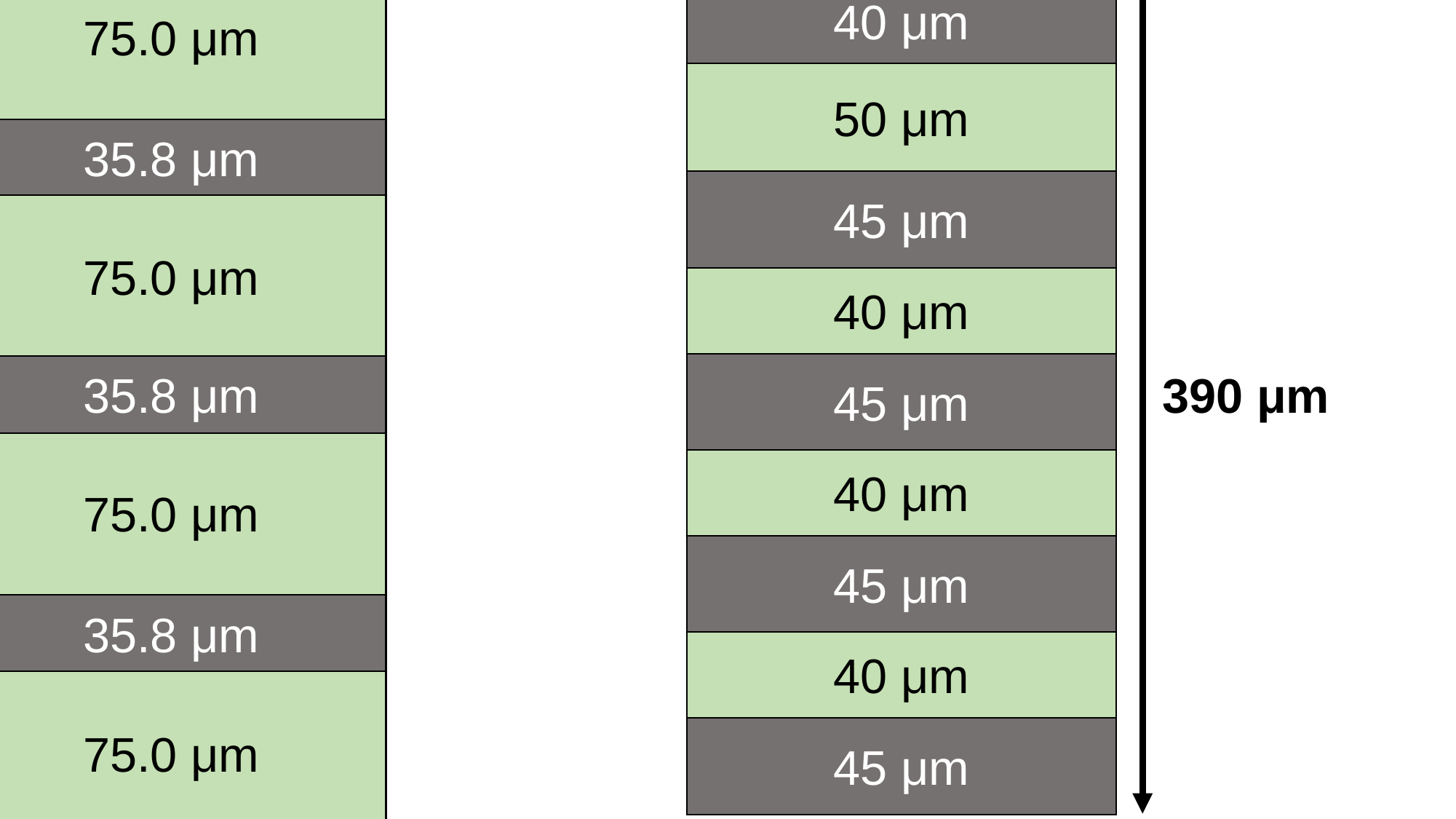

35.8 -> 35.8*0.05
Theory
DBR

Quartz

Air gap
ARL
DBR

35.8 μm

75.0 μm

35.8 μm

75.0 μm

35.8 μm

75.0 μm

35.8 μm

75.0 μm

35.8 μm

40 μm

50 μm

45 μm

40 μm

45 μm

40 μm

45 μm

40 μm

45 μm

35 μm

60 μm

35 μm

50 μm

40 μm

50 μm

45 μm

50 μm

35 μm
390 μm
479 μm
400 μm